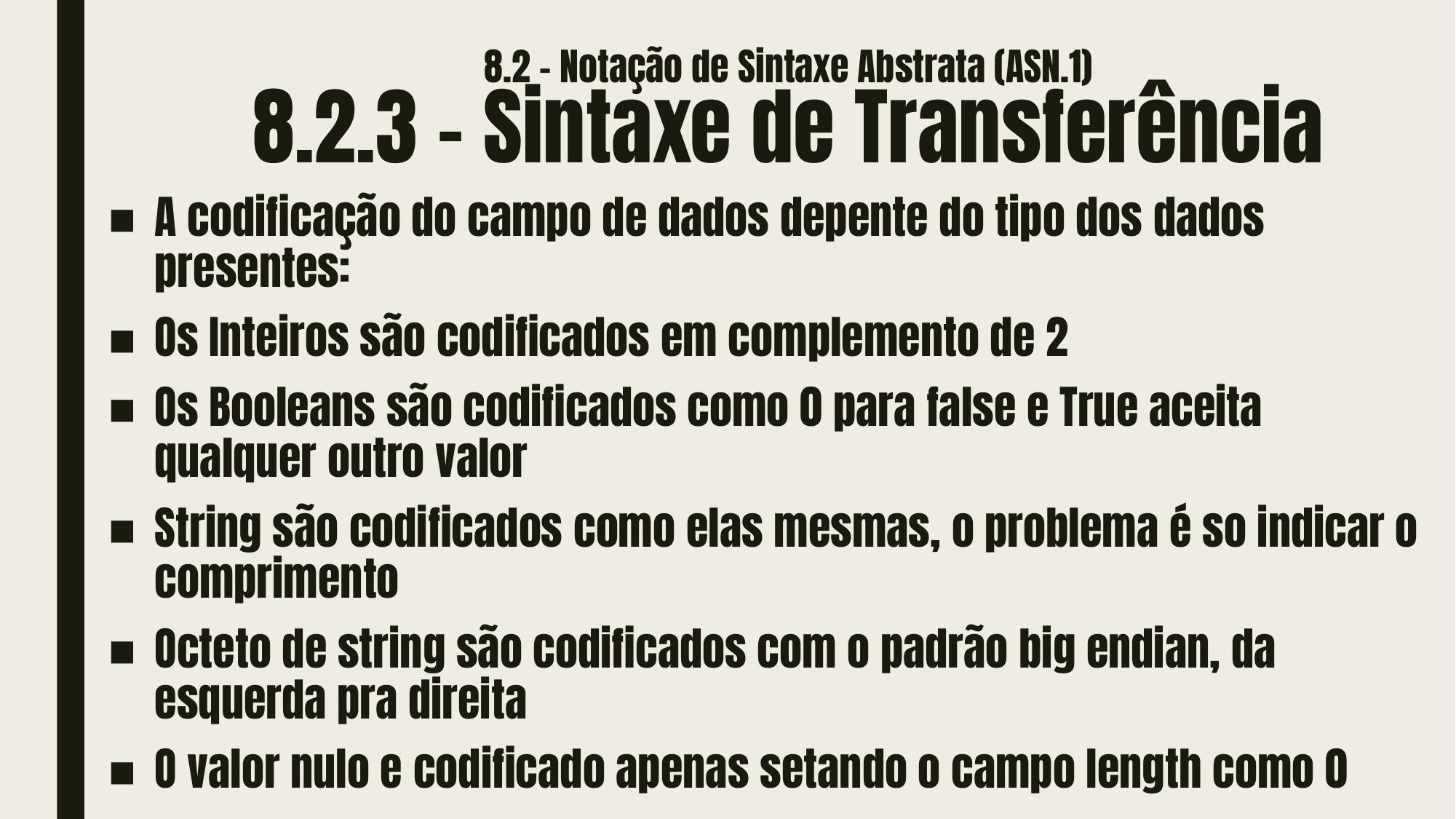

# 8.2 - Notação de Sintaxe Abstrata (ASN.1) 8.2.3 - Sintaxe de Transferência
A codificação do campo de dados depente do tipo dos dados presentes:
Os Inteiros são codificados em complemento de 2
Os Booleans são codificados como 0 para false e True aceita qualquer outro valor
String são codificados como elas mesmas, o problema é so indicar o comprimento
Octeto de string são codificados com o padrão big endian, da esquerda pra direita
O valor nulo e codificado apenas setando o campo length como 0